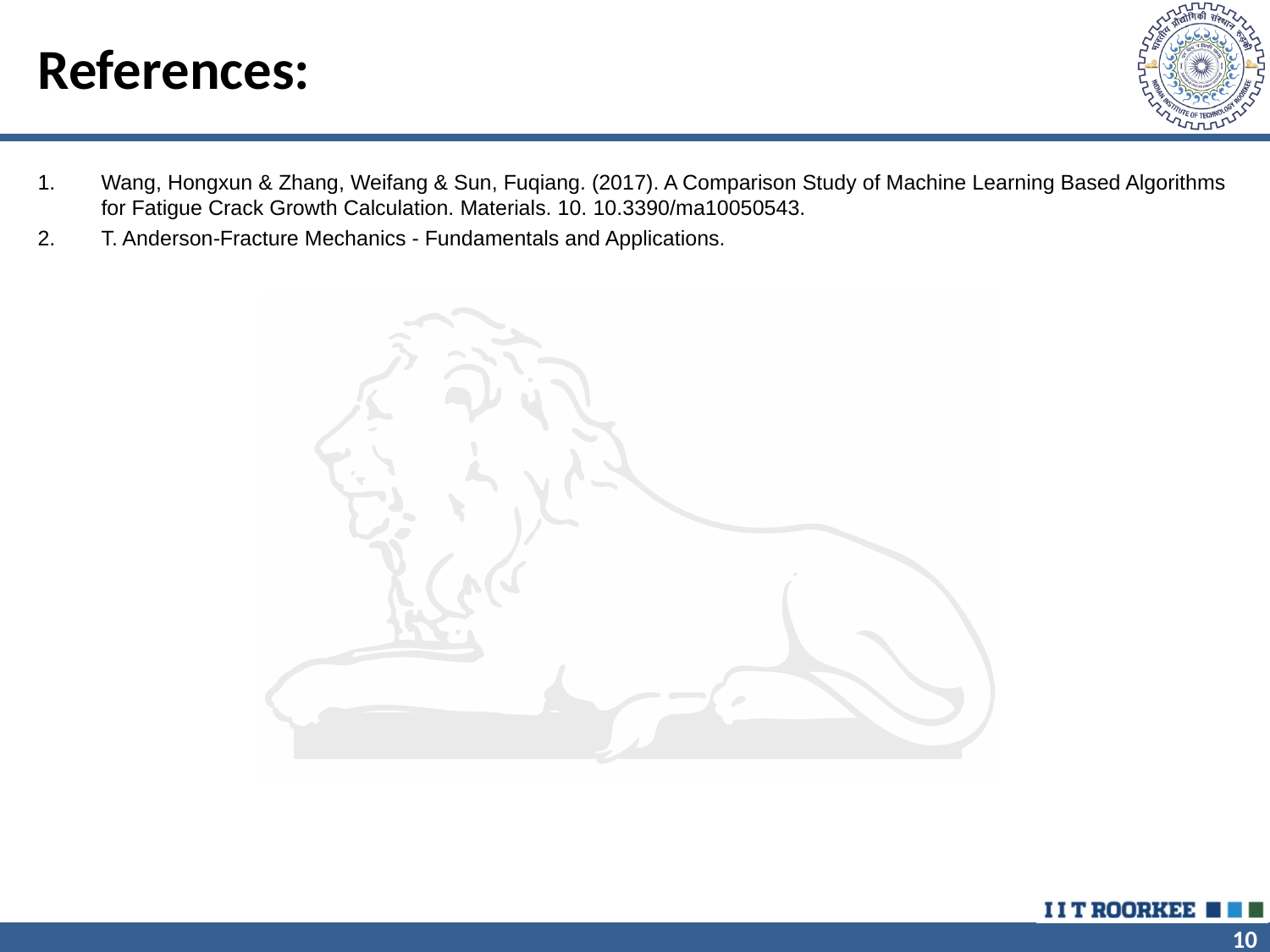

# References:
Wang, Hongxun & Zhang, Weifang & Sun, Fuqiang. (2017). A Comparison Study of Machine Learning Based Algorithms for Fatigue Crack Growth Calculation. Materials. 10. 10.3390/ma10050543.
T. Anderson-Fracture Mechanics - Fundamentals and Applications.